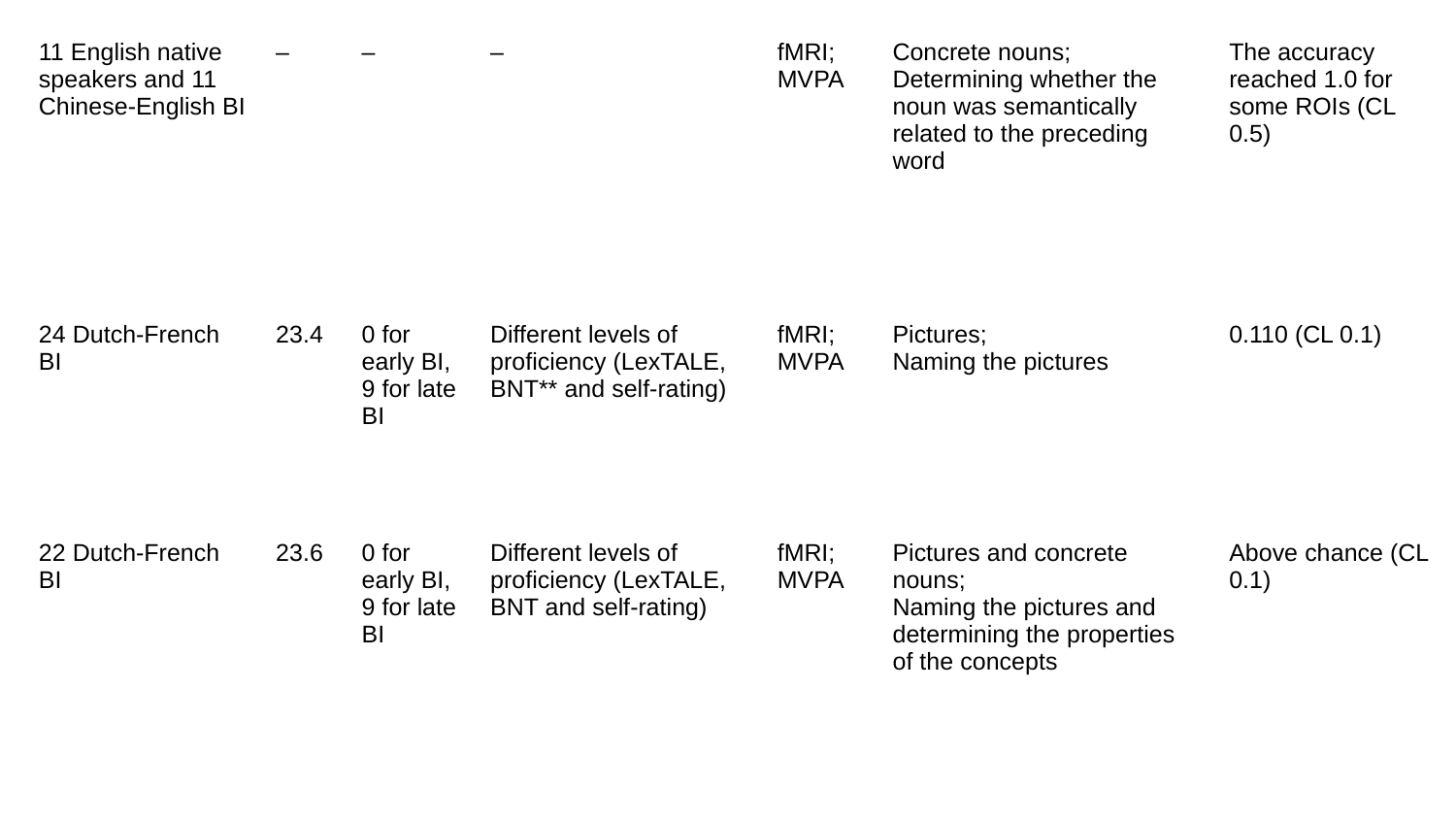

| 11 English native speakers and 11 Chinese-English BI | – | – | – | fMRI; MVPA | Concrete nouns; Determining whether the noun was semantically related to the preceding word | The accuracy reached 1.0 for some ROIs (CL 0.5) |
| --- | --- | --- | --- | --- | --- | --- |
| 24 Dutch-French BI | 23.4 | 0 for early BI, 9 for late BI | Different levels of proficiency (LexTALE, BNT\*\* and self-rating) | fMRI; MVPA | Pictures; Naming the pictures | 0.110 (CL 0.1) |
| 22 Dutch-French BI | 23.6 | 0 for early BI, 9 for late BI | Different levels of proficiency (LexTALE, BNT and self-rating) | fMRI; MVPA | Pictures and concrete nouns; Naming the pictures and determining the properties of the concepts | Above chance (CL 0.1) |